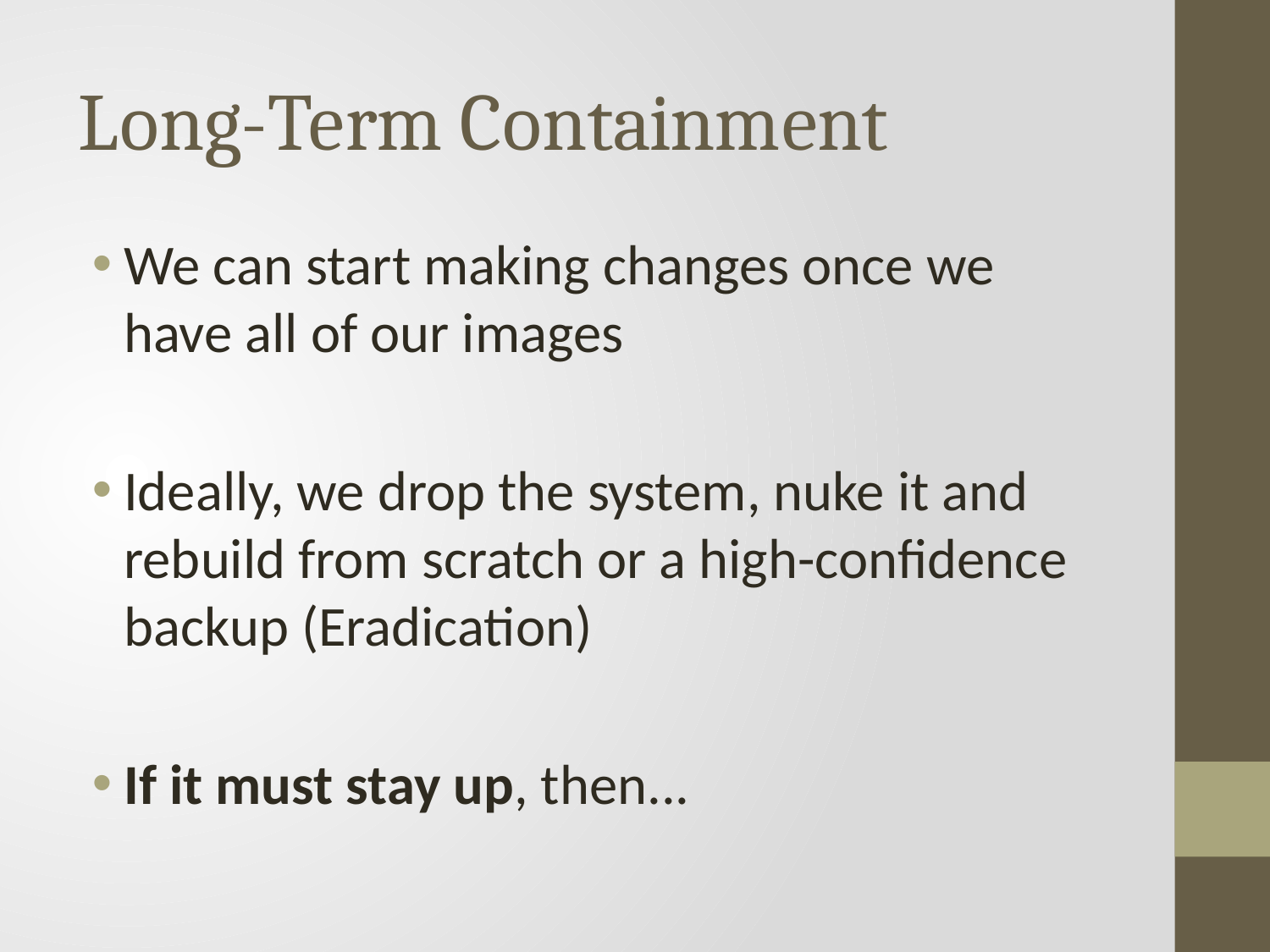

# Long-Term Containment
We can start making changes once we have all of our images

Ideally, we drop the system, nuke it and rebuild from scratch or a high-confidence backup (Eradication)

If it must stay up, then...